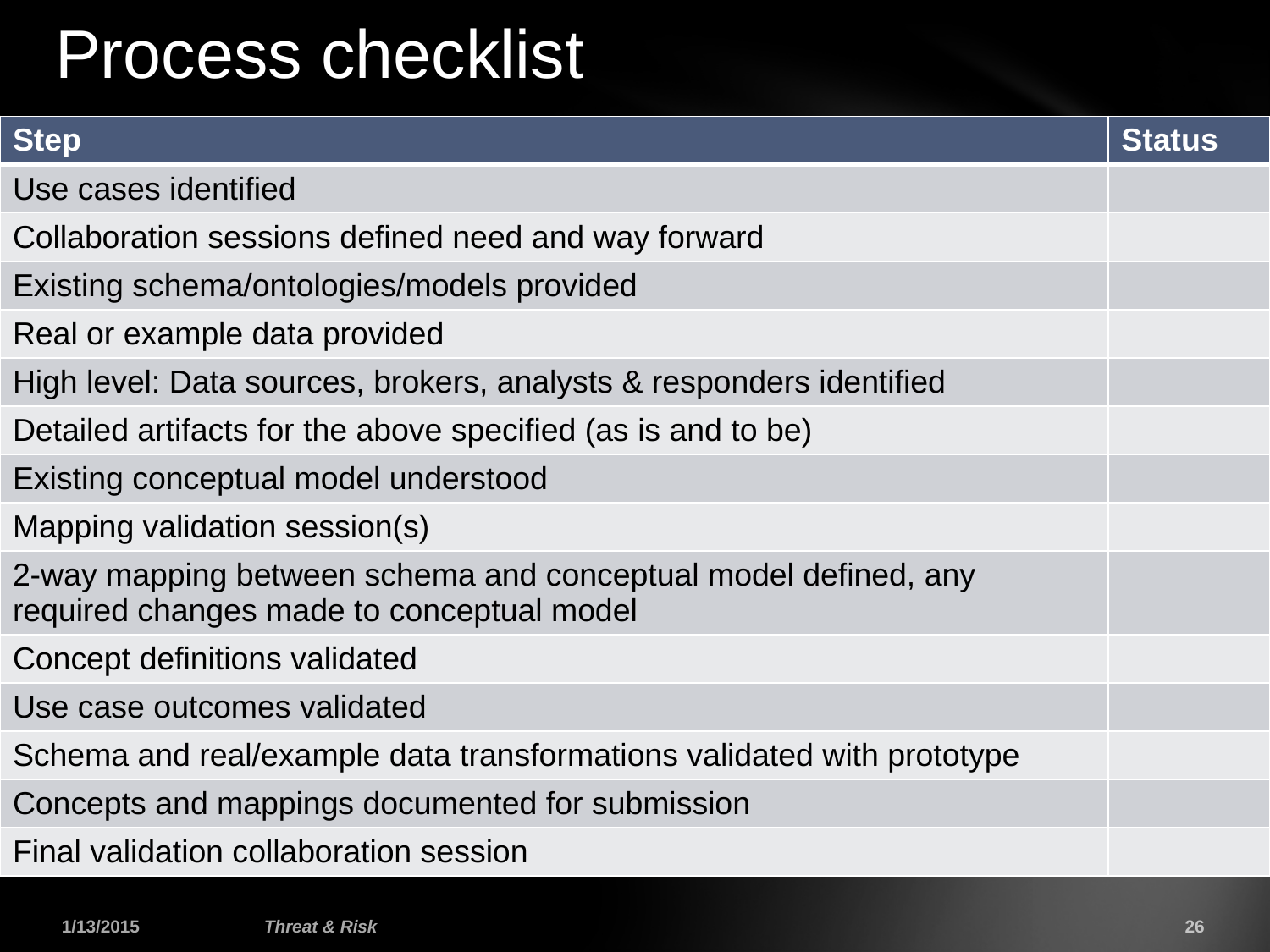

# Process checklist
| Step | Status |
| --- | --- |
| Use cases identified |  |
| Collaboration sessions defined need and way forward |  |
| Existing schema/ontologies/models provided |  |
| Real or example data provided |  |
| High level: Data sources, brokers, analysts & responders identified |  |
| Detailed artifacts for the above specified (as is and to be) |  |
| Existing conceptual model understood |  |
| Mapping validation session(s) |  |
| 2-way mapping between schema and conceptual model defined, any required changes made to conceptual model |  |
| Concept definitions validated |  |
| Use case outcomes validated |  |
| Schema and real/example data transformations validated with prototype |  |
| Concepts and mappings documented for submission |  |
| Final validation collaboration session |  |
1/13/2015
Threat & Risk
26